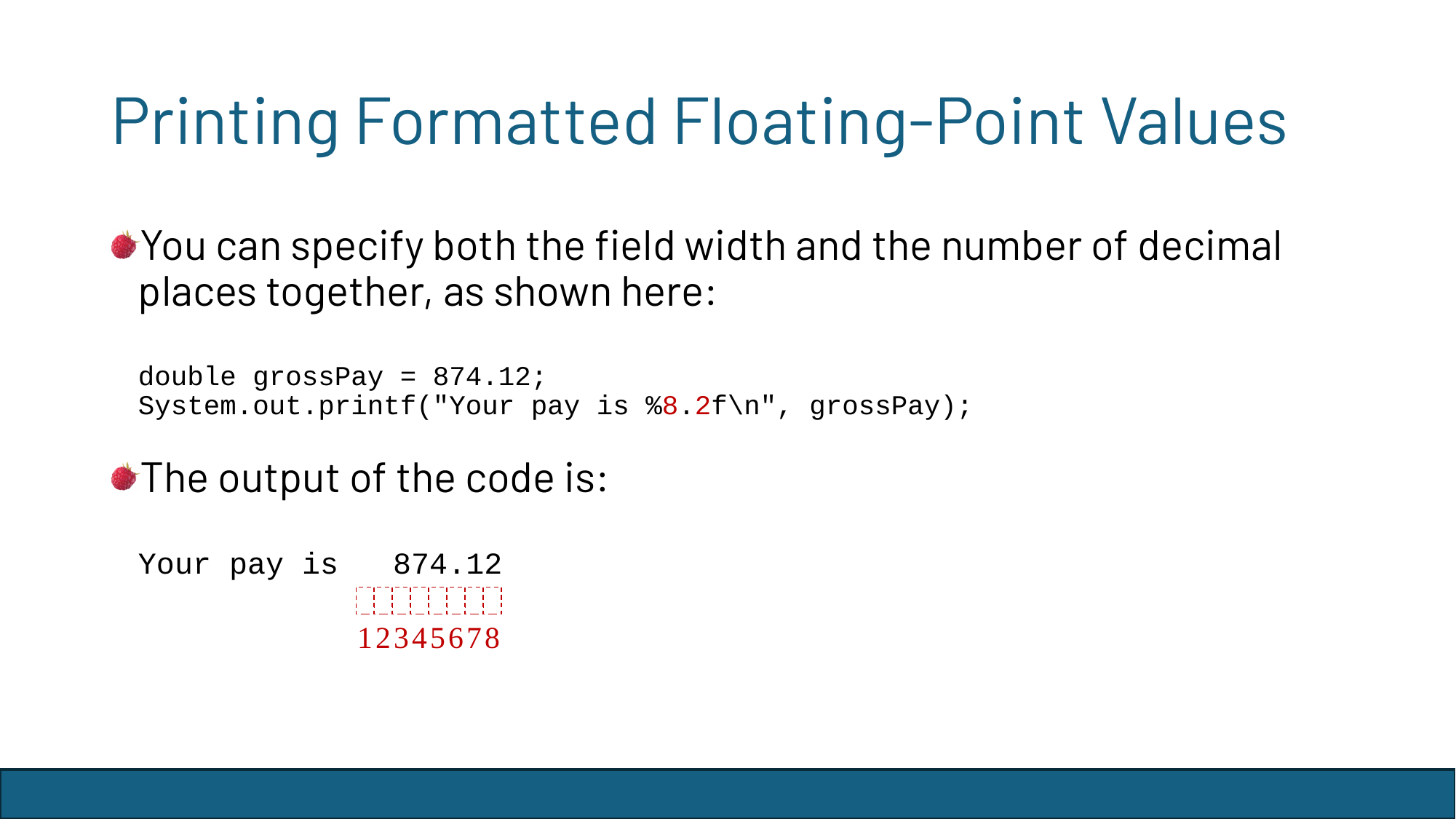

Printing Formatted Floating-Point Values
You can specify both the field width and the number of decimal places together, as shown here:

	double grossPay = 874.12;
System.out.printf("Your pay is %8.2f\n", grossPay);
The output of the code is:

	Your pay is   874.12

1
2
3
4
5
6
7
8